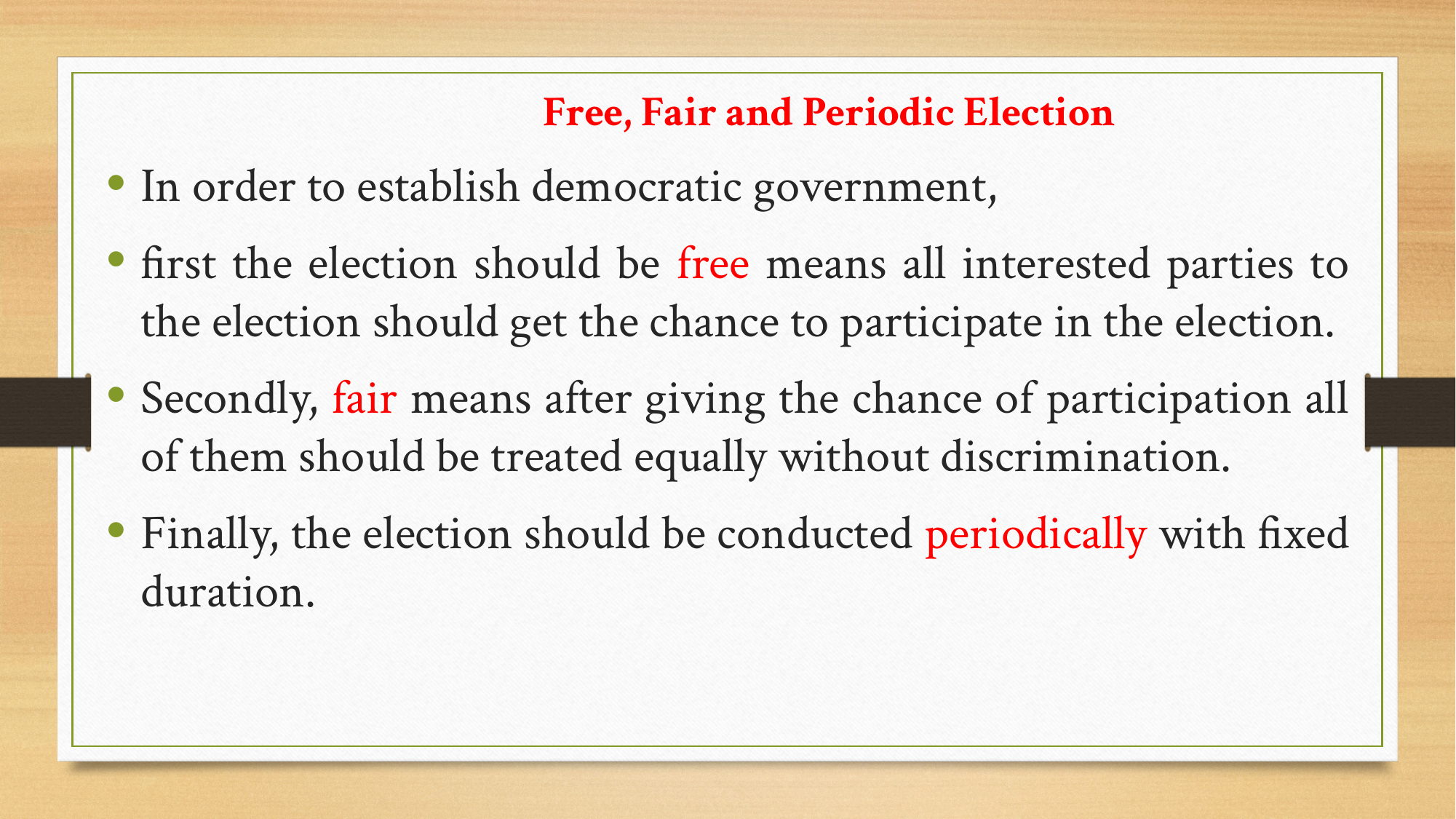

Free, Fair and Periodic Election
In order to establish democratic government,
first the election should be free means all interested parties to the election should get the chance to participate in the election.
Secondly, fair means after giving the chance of participation all of them should be treated equally without discrimination.
Finally, the election should be conducted periodically with fixed duration.